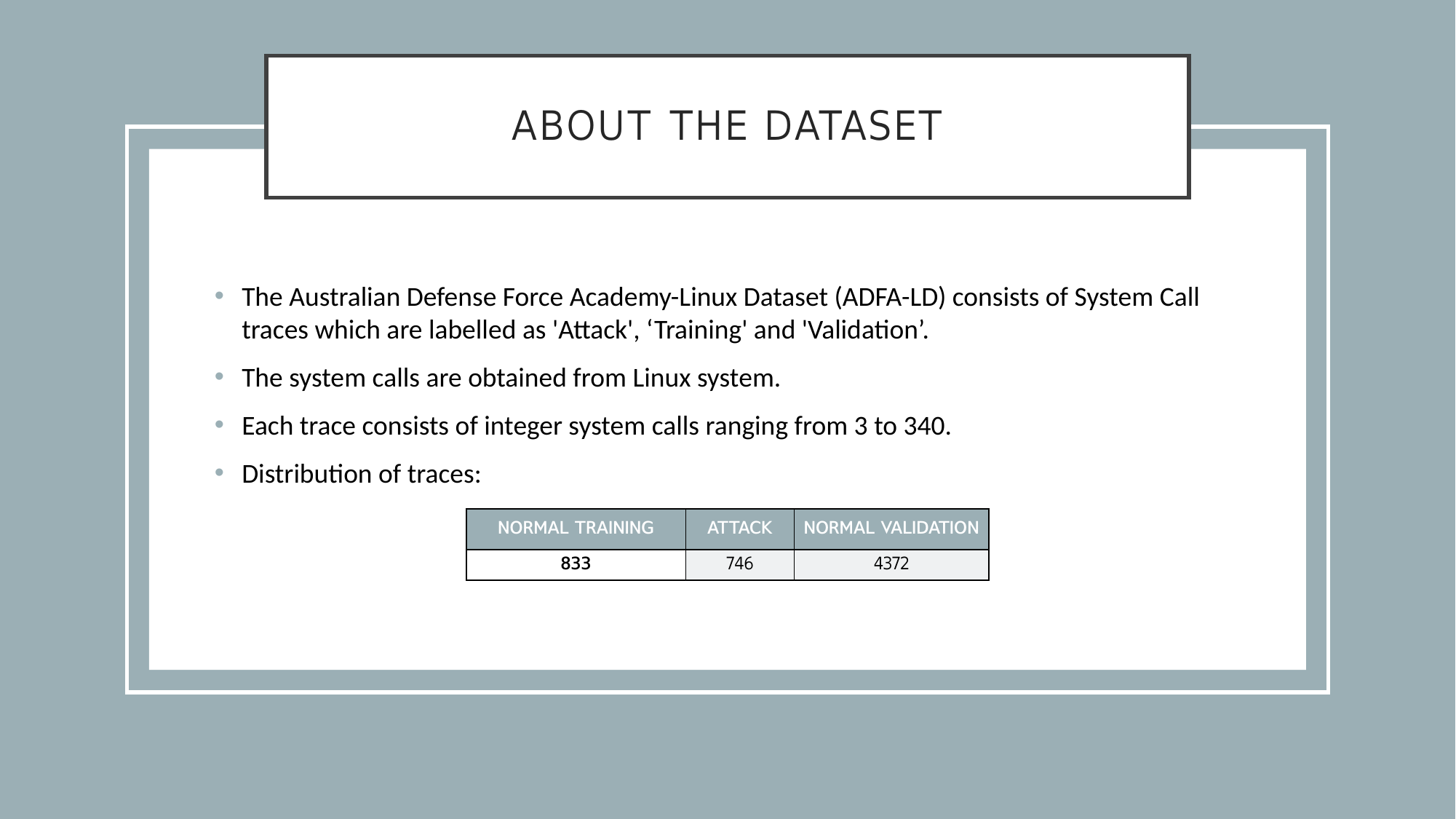

# About the dataset

The Australian Defense Force Academy-Linux Dataset (ADFA-LD) consists of System Call traces which are labelled as 'Attack', ‘Training' and 'Validation’.
The system calls are obtained from Linux system.
Each trace consists of integer system calls ranging from 3 to 340.
Distribution of traces:

| NORMAL TRAINING | ATTACK | NORMAL VALIDATION |
| --- | --- | --- |
| 833 | 746 | 4372 |